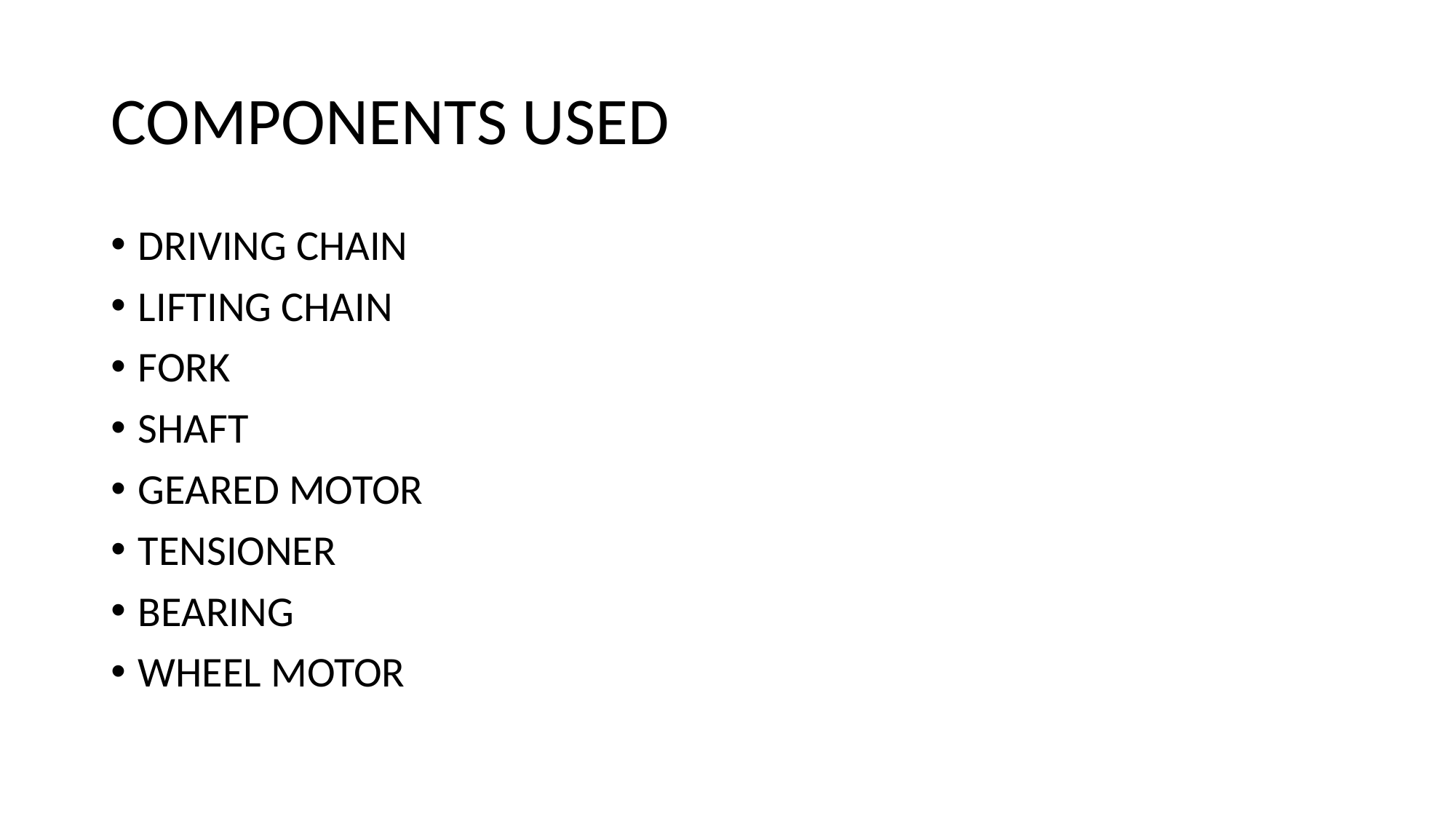

# COMPONENTS USED
DRIVING CHAIN
LIFTING CHAIN
FORK
SHAFT
GEARED MOTOR
TENSIONER
BEARING
WHEEL MOTOR